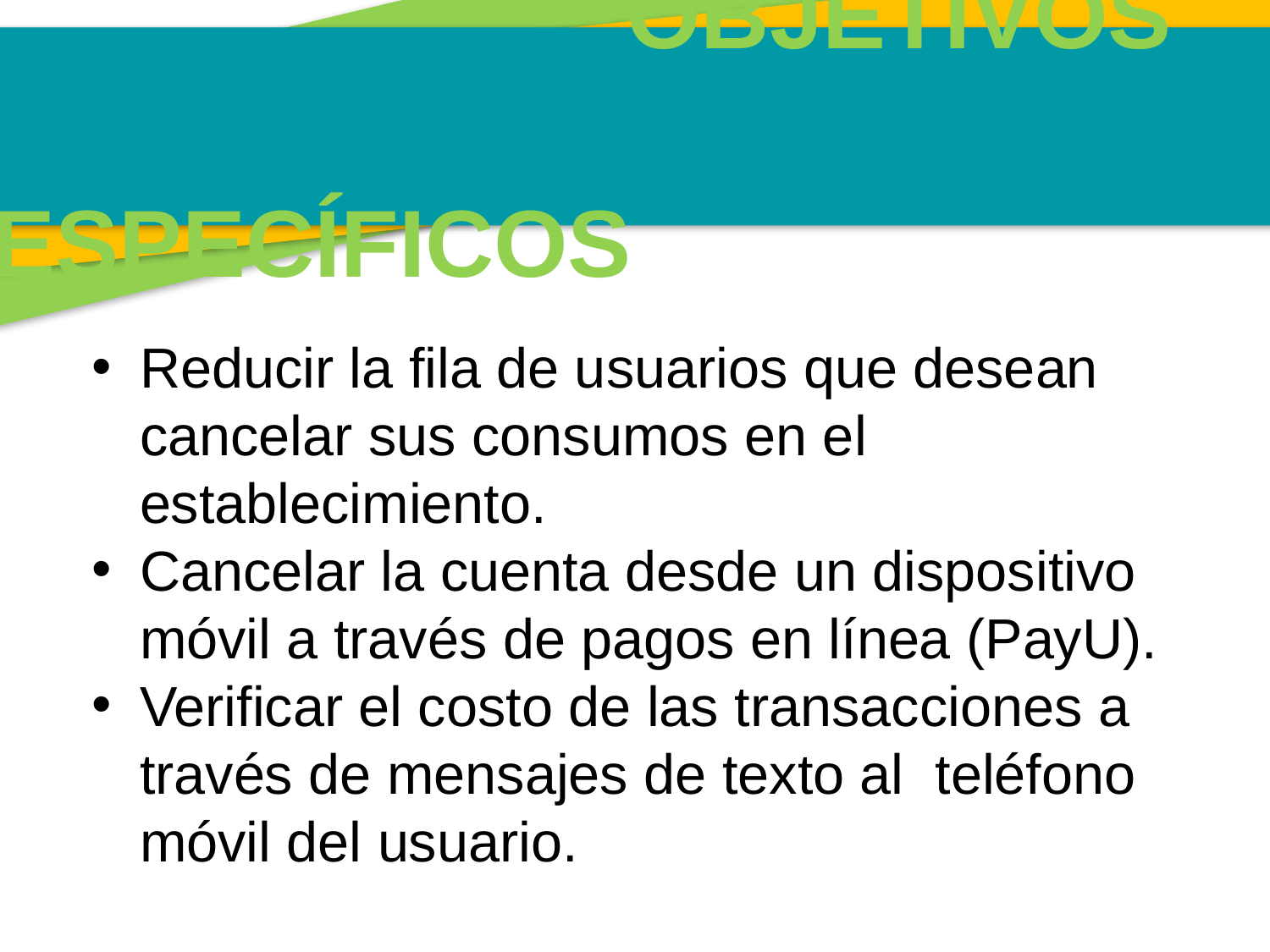

OBJETIVOS 						 				ESPECÍFICOS
Reducir la fila de usuarios que desean cancelar sus consumos en el establecimiento.
Cancelar la cuenta desde un dispositivo móvil a través de pagos en línea (PayU).
Verificar el costo de las transacciones a través de mensajes de texto al  teléfono móvil del usuario.